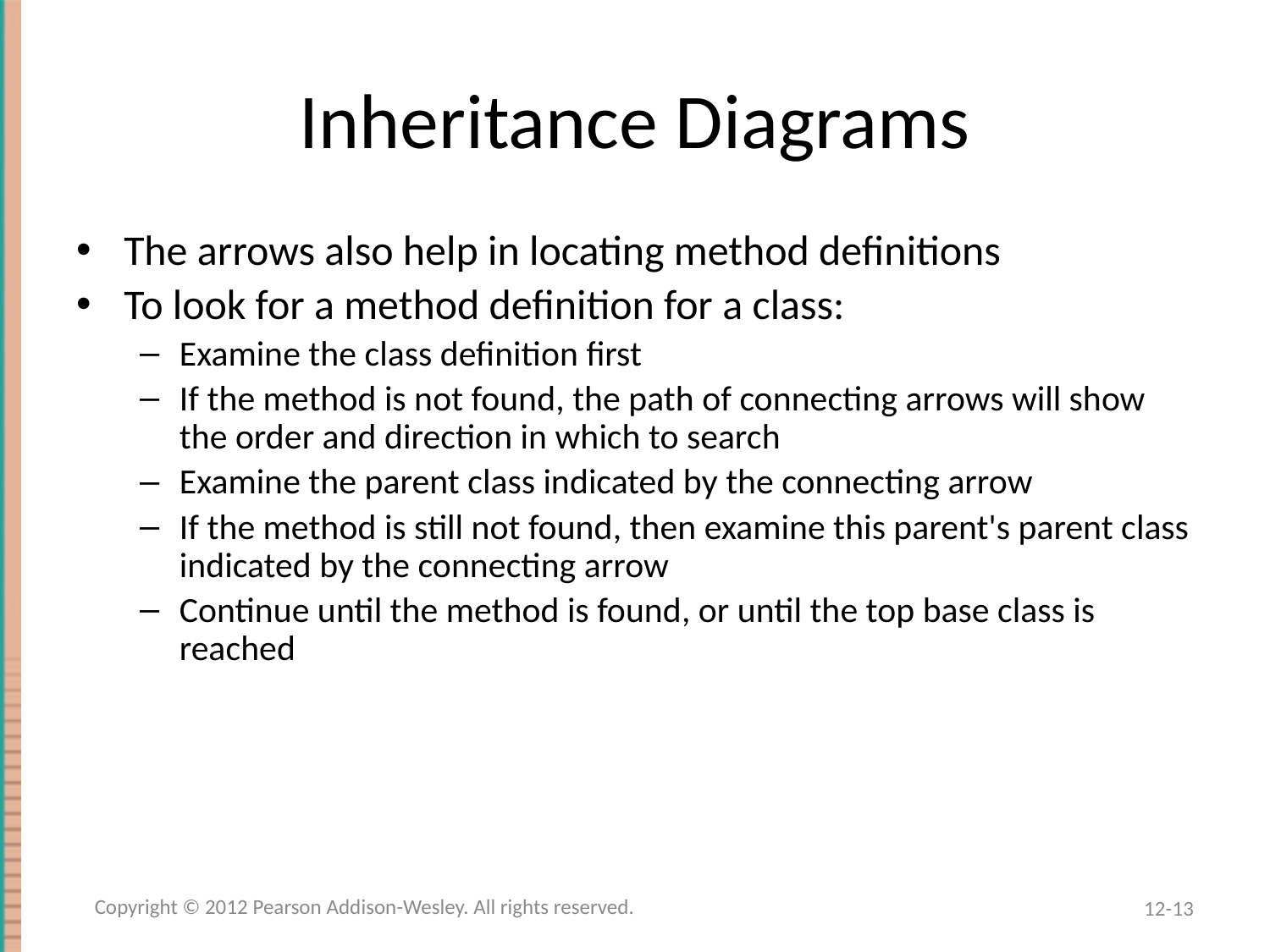

# Inheritance Diagrams
The arrows also help in locating method definitions
To look for a method definition for a class:
Examine the class definition first
If the method is not found, the path of connecting arrows will show the order and direction in which to search
Examine the parent class indicated by the connecting arrow
If the method is still not found, then examine this parent's parent class indicated by the connecting arrow
Continue until the method is found, or until the top base class is reached
Copyright © 2012 Pearson Addison-Wesley. All rights reserved.
12-13